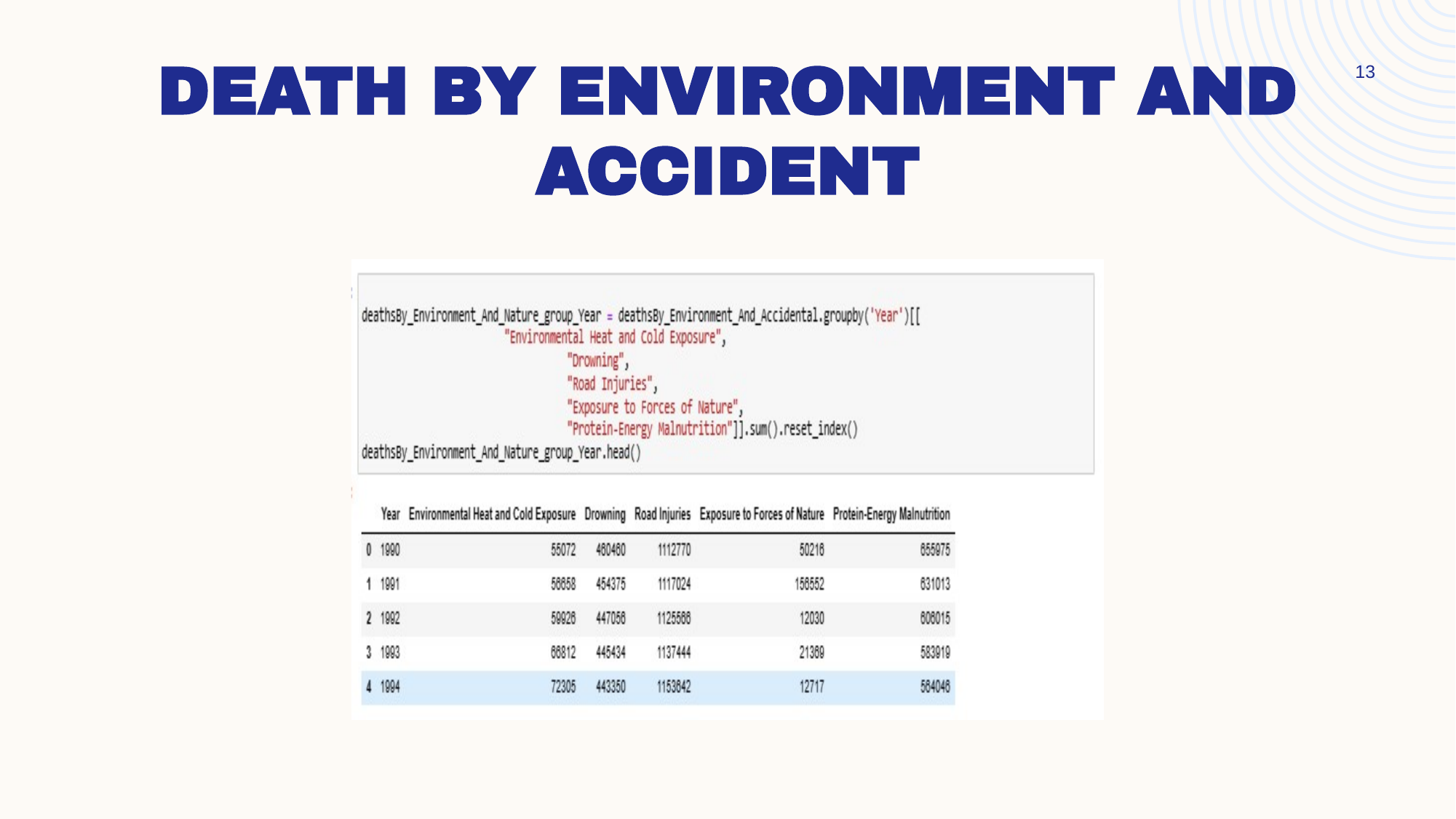

# Death by environment and accident
13